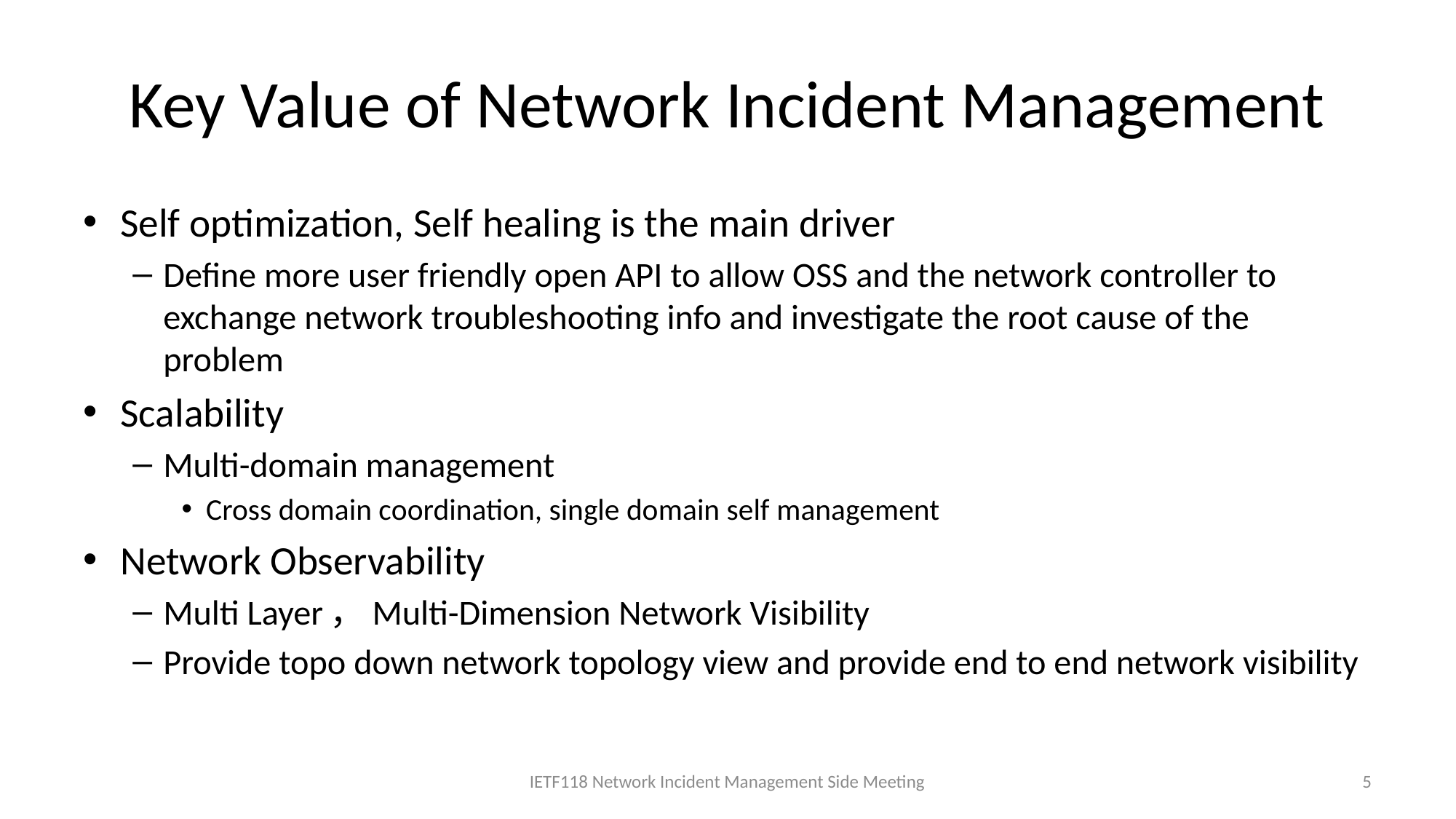

# Key Value of Network Incident Management
Self optimization, Self healing is the main driver
Define more user friendly open API to allow OSS and the network controller to exchange network troubleshooting info and investigate the root cause of the problem
Scalability
Multi-domain management
Cross domain coordination, single domain self management
Network Observability
Multi Layer，Multi-Dimension Network Visibility
Provide topo down network topology view and provide end to end network visibility

IETF118 Network Incident Management Side Meeting
5